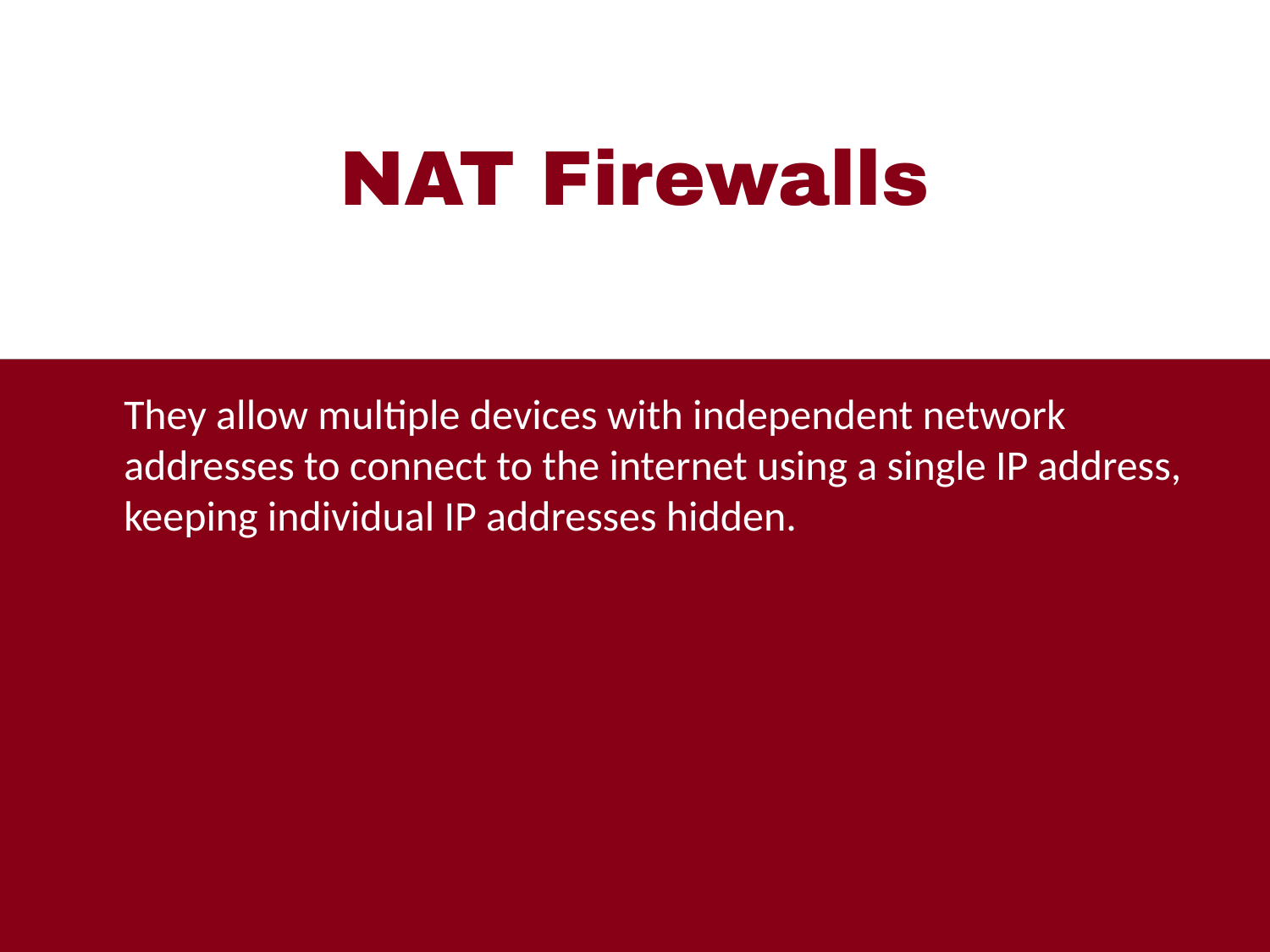

# NAT Firewalls
	They allow multiple devices with independent network addresses to connect to the internet using a single IP address, keeping individual IP addresses hidden.